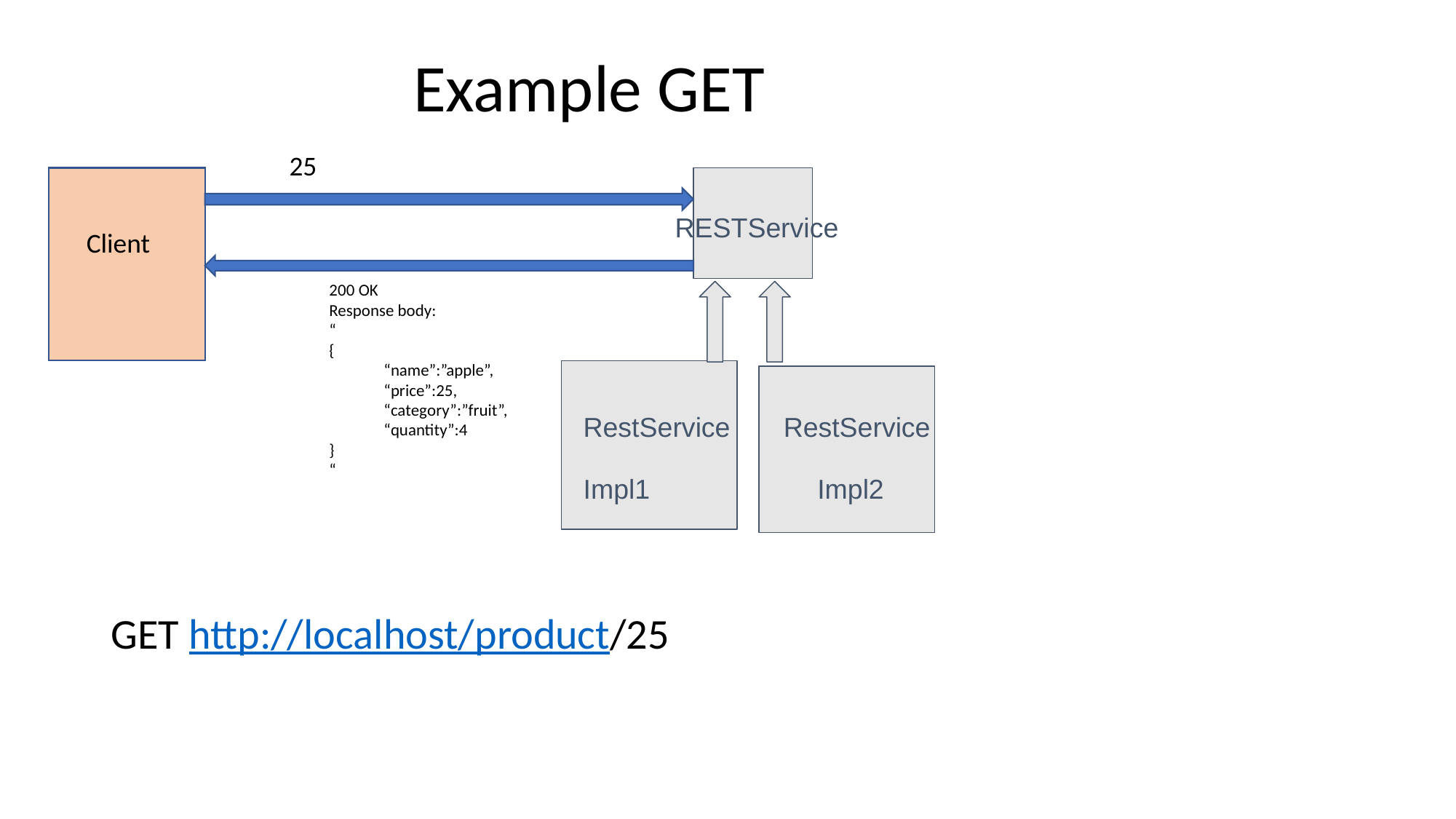

# Example GET

            RESTService

RestService       RestService
Impl1                      Impl2
25

Client

200 OK
Response body:
“
{
“name”:”apple”,
“price”:25,
“category”:”fruit”,
“quantity”:4
}
“

GET http://localhost/product/25